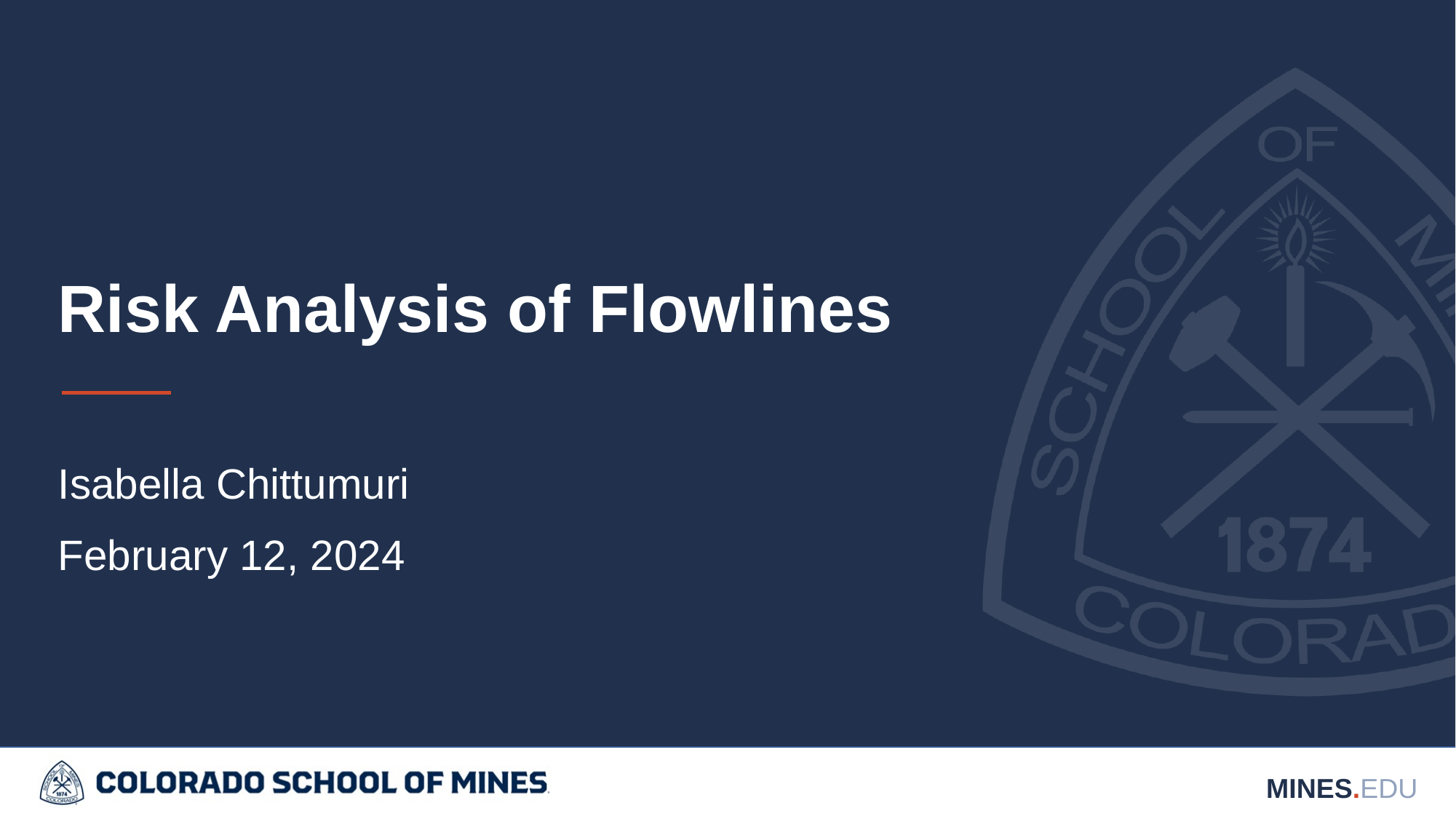

# Risk Analysis of Flowlines
Isabella Chittumuri
February 12, 2024